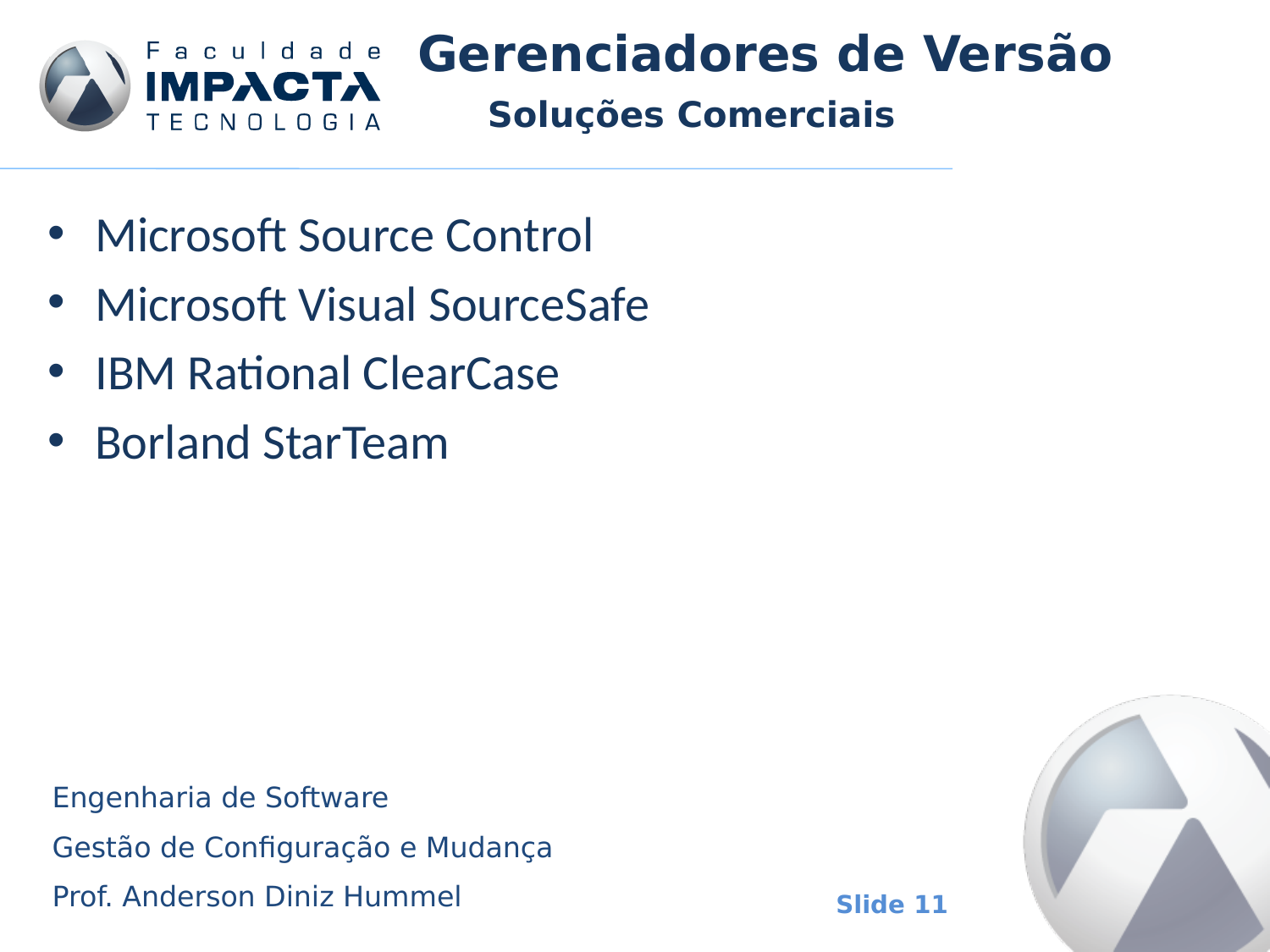

# Gerenciadores de Versão
Soluções Comerciais
Microsoft Source Control
Microsoft Visual SourceSafe
IBM Rational ClearCase
Borland StarTeam

Engenharia de Software
Gestão de Configuração e Mudança

Prof. Anderson Diniz Hummel